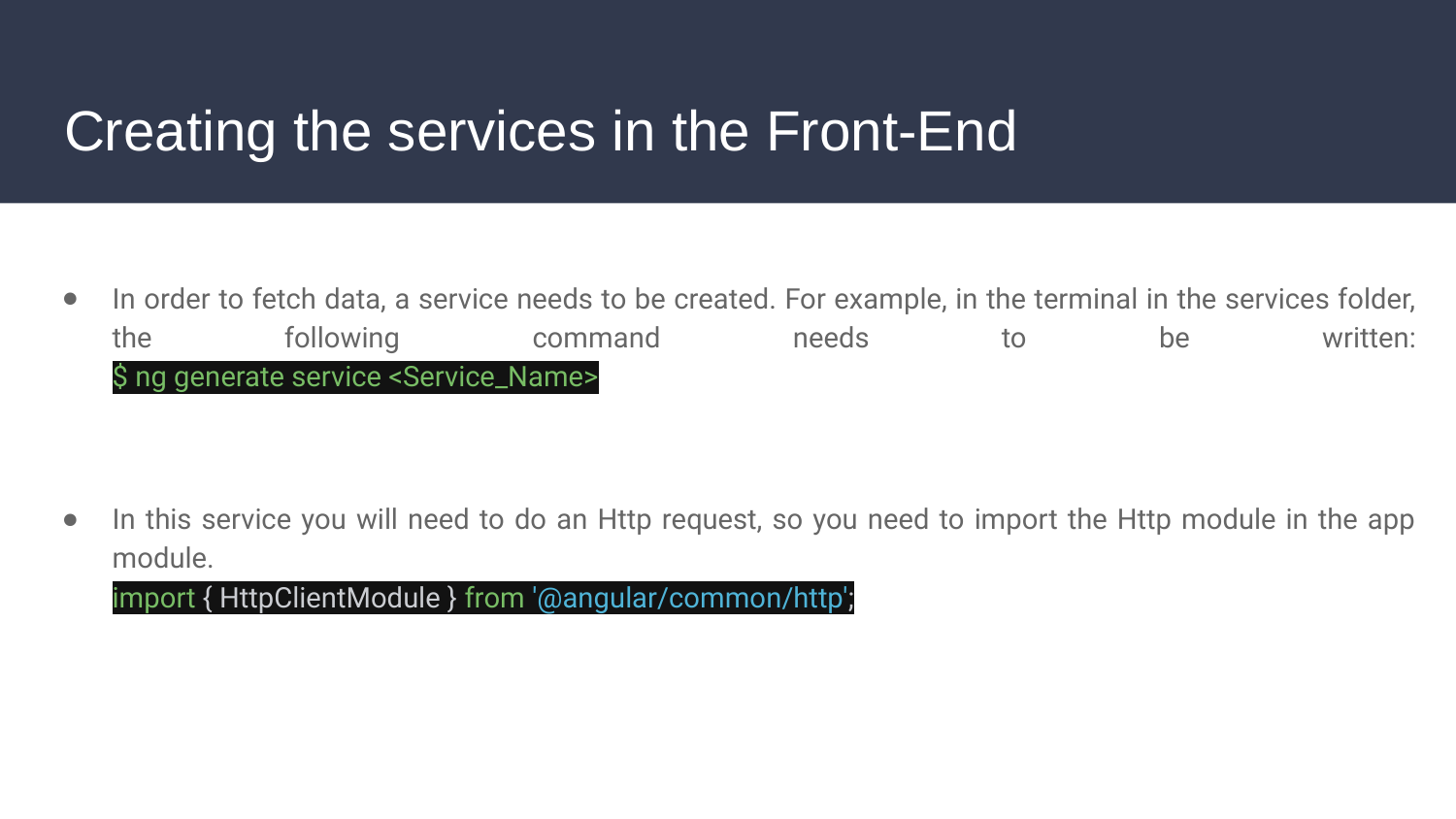

# Creating the services in the Front-End
In order to fetch data, a service needs to be created. For example, in the terminal in the services folder, the following command needs to be written:
$ ng generate service <Service_Name>

In this service you will need to do an Http request, so you need to import the Http module in the app module.
import { HttpClientModule } from '@angular/common/http';